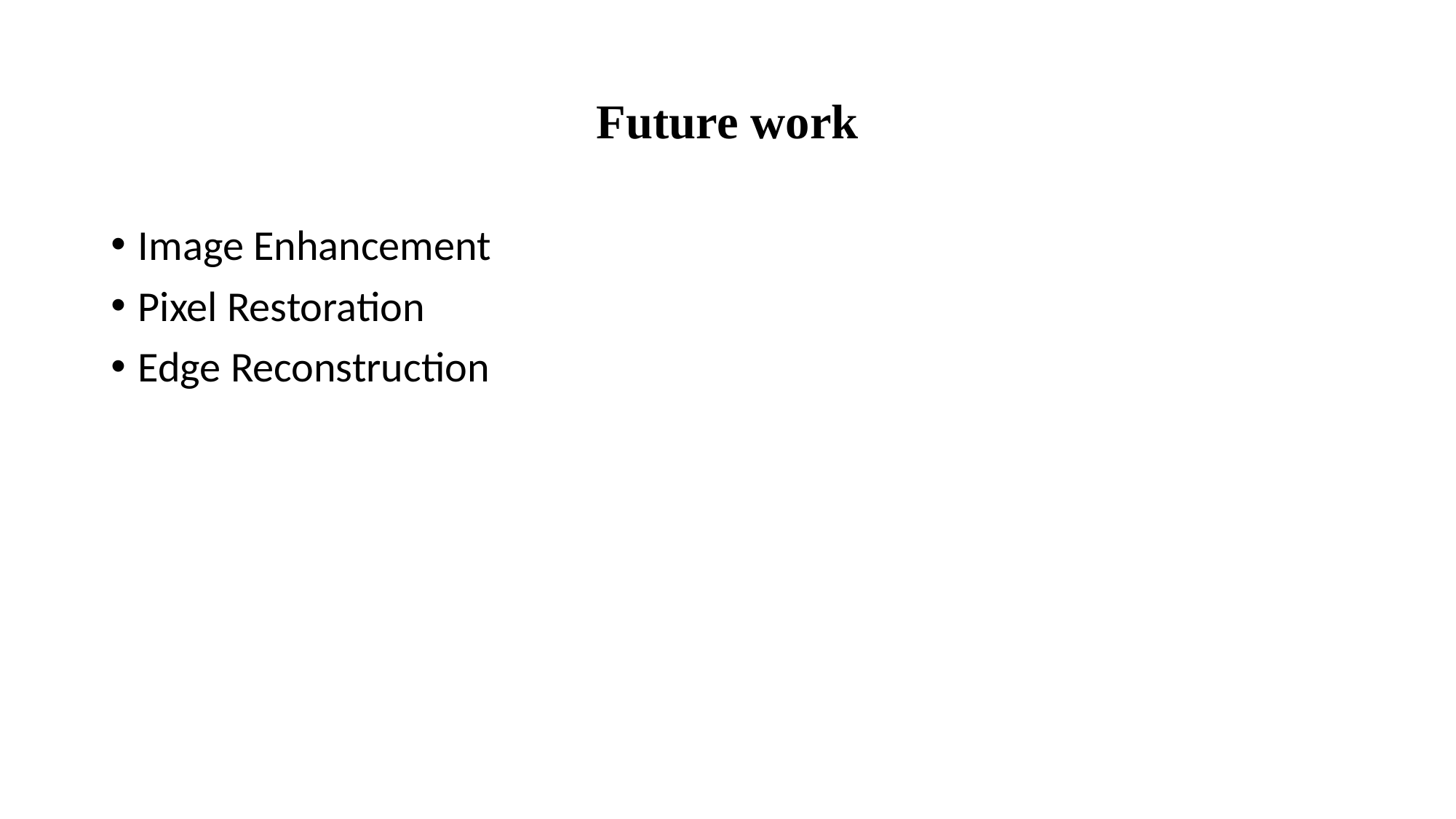

# Future work
Image Enhancement
Pixel Restoration
Edge Reconstruction